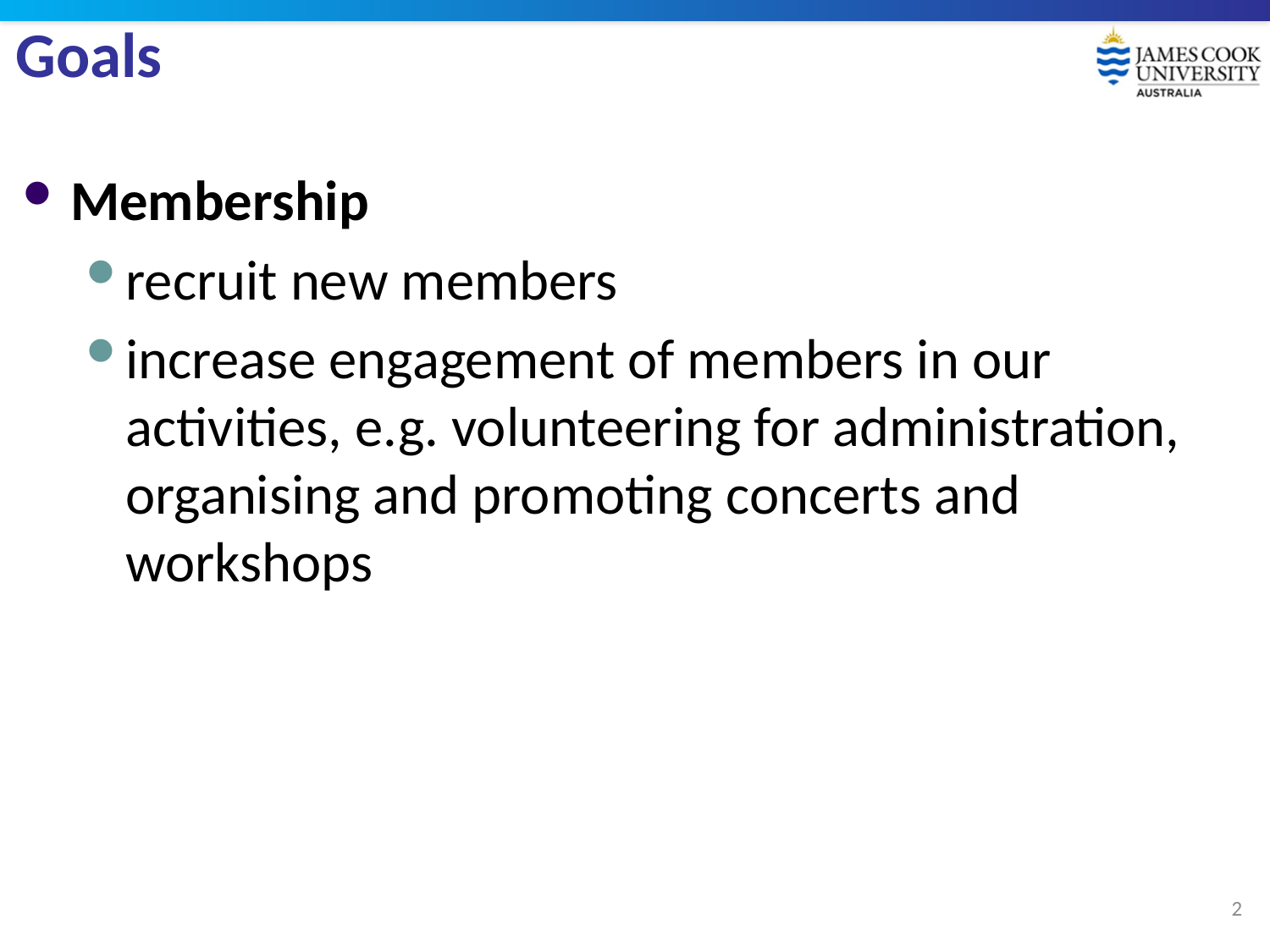

# Goals
Membership
recruit new members
increase engagement of members in our activities, e.g. volunteering for administration, organising and promoting concerts and workshops

2